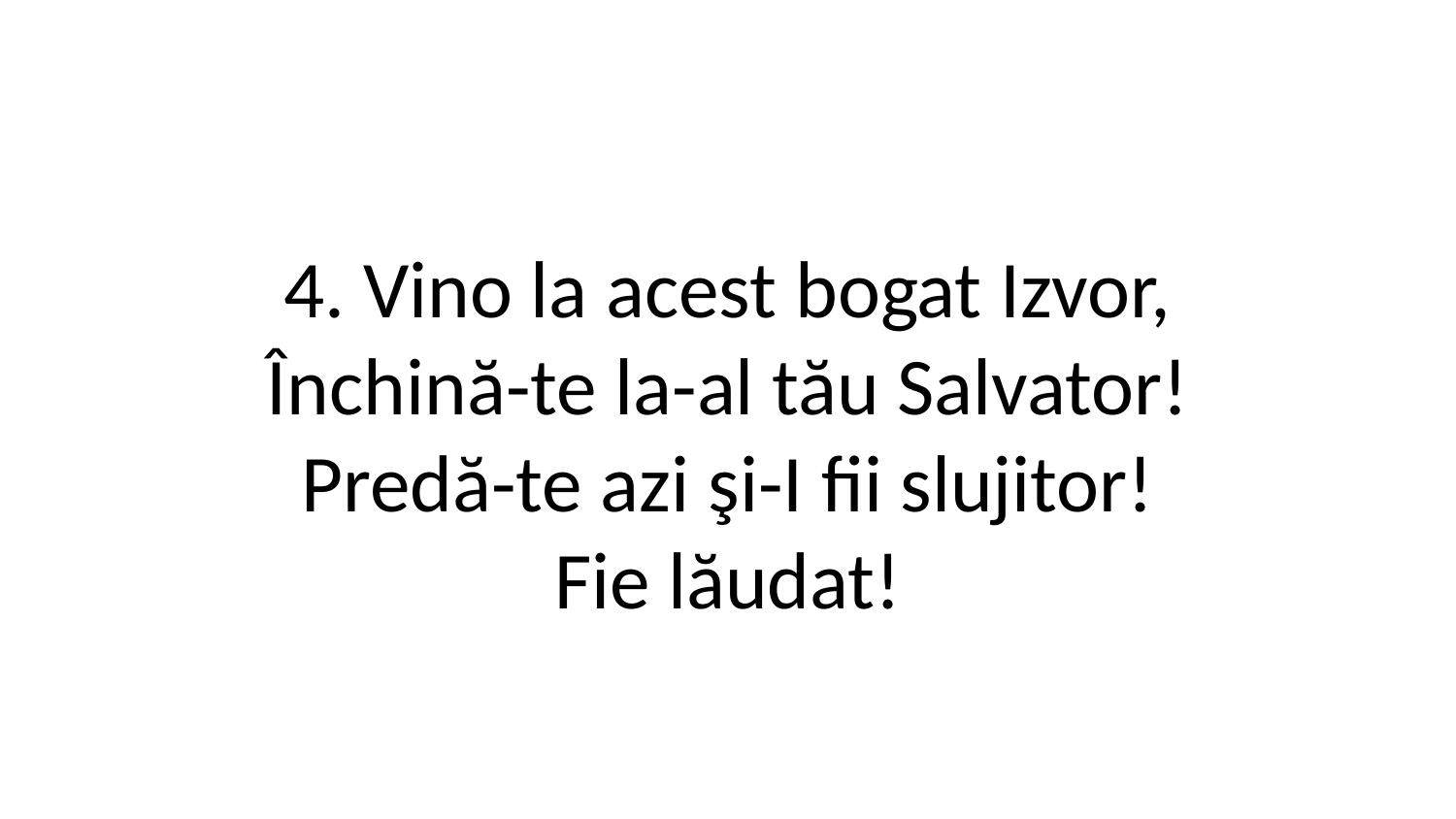

4. Vino la acest bogat Izvor,
Închină-te la-al tău Salvator!
Predă-te azi şi-I fii slujitor!
Fie lăudat!